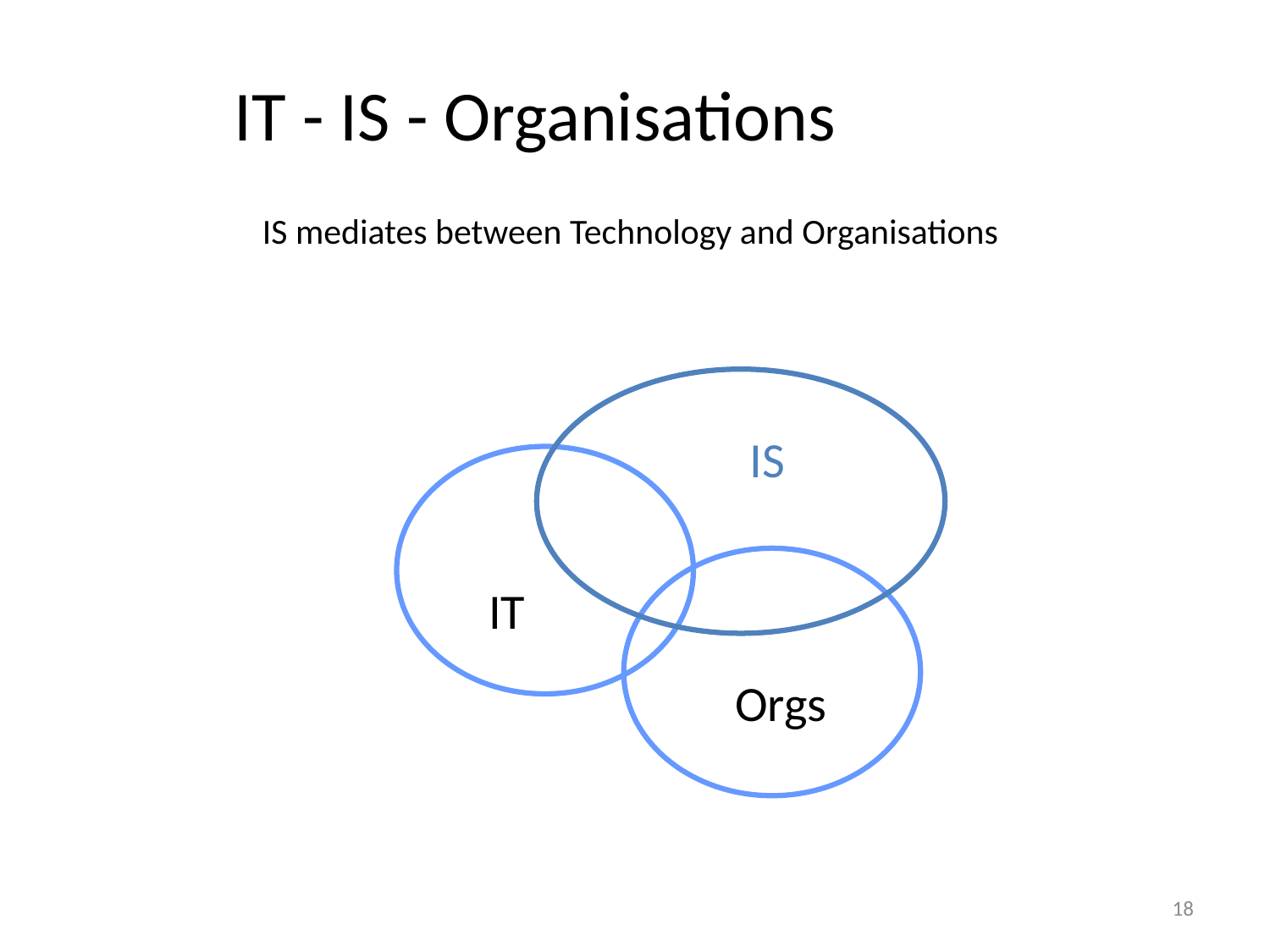

# IT - IS - Organisations
IS mediates between Technology and Organisations

IS

IT
Orgs
18